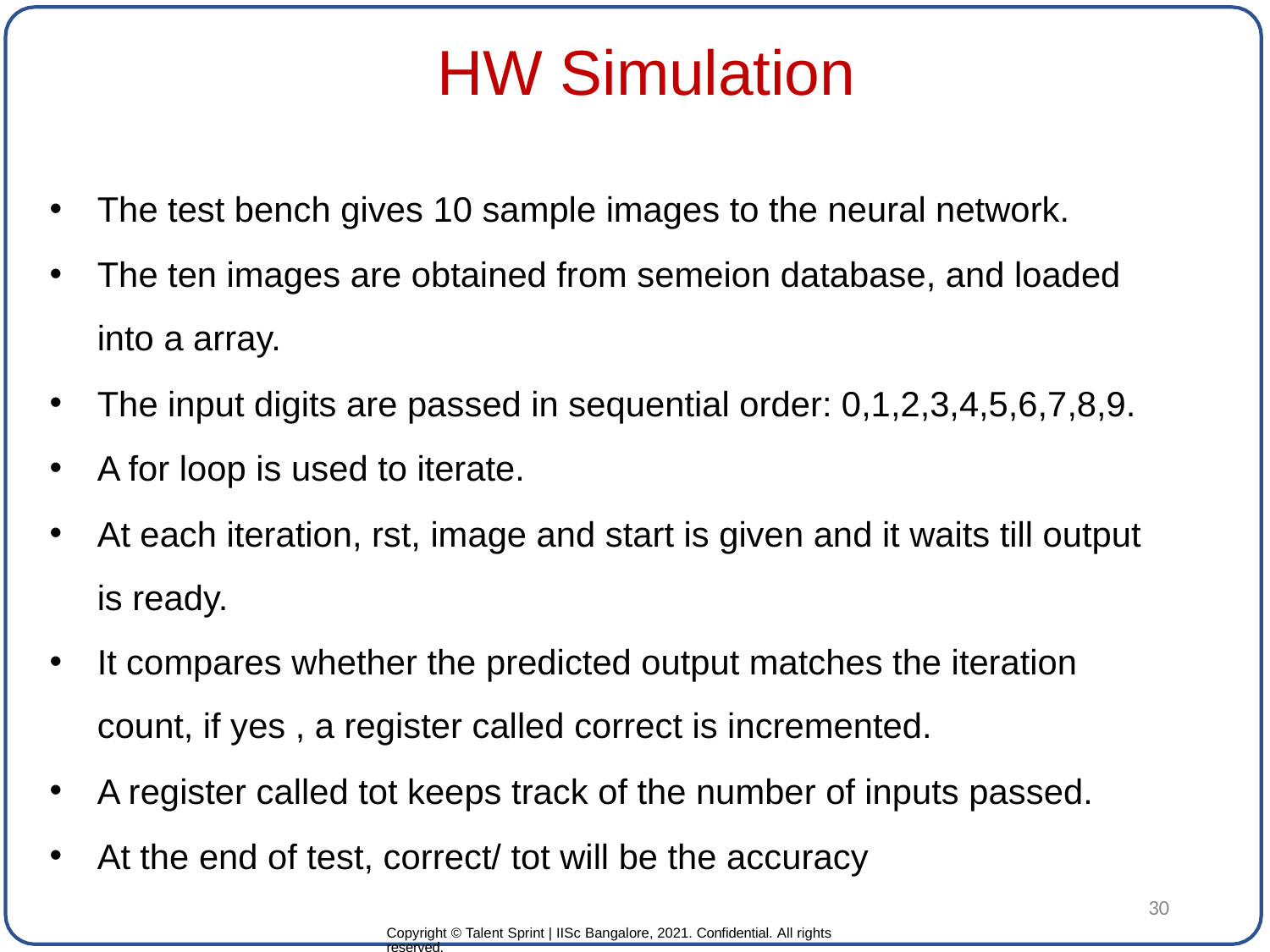

# HW Simulation
The test bench gives 10 sample images to the neural network.
The ten images are obtained from semeion database, and loaded into a array.
The input digits are passed in sequential order: 0,1,2,3,4,5,6,7,8,9.
A for loop is used to iterate.
At each iteration, rst, image and start is given and it waits till output is ready.
It compares whether the predicted output matches the iteration count, if yes , a register called correct is incremented.
A register called tot keeps track of the number of inputs passed.
At the end of test, correct/ tot will be the accuracy
30
Copyright © Talent Sprint | IISc Bangalore, 2021. Confidential. All rights reserved.